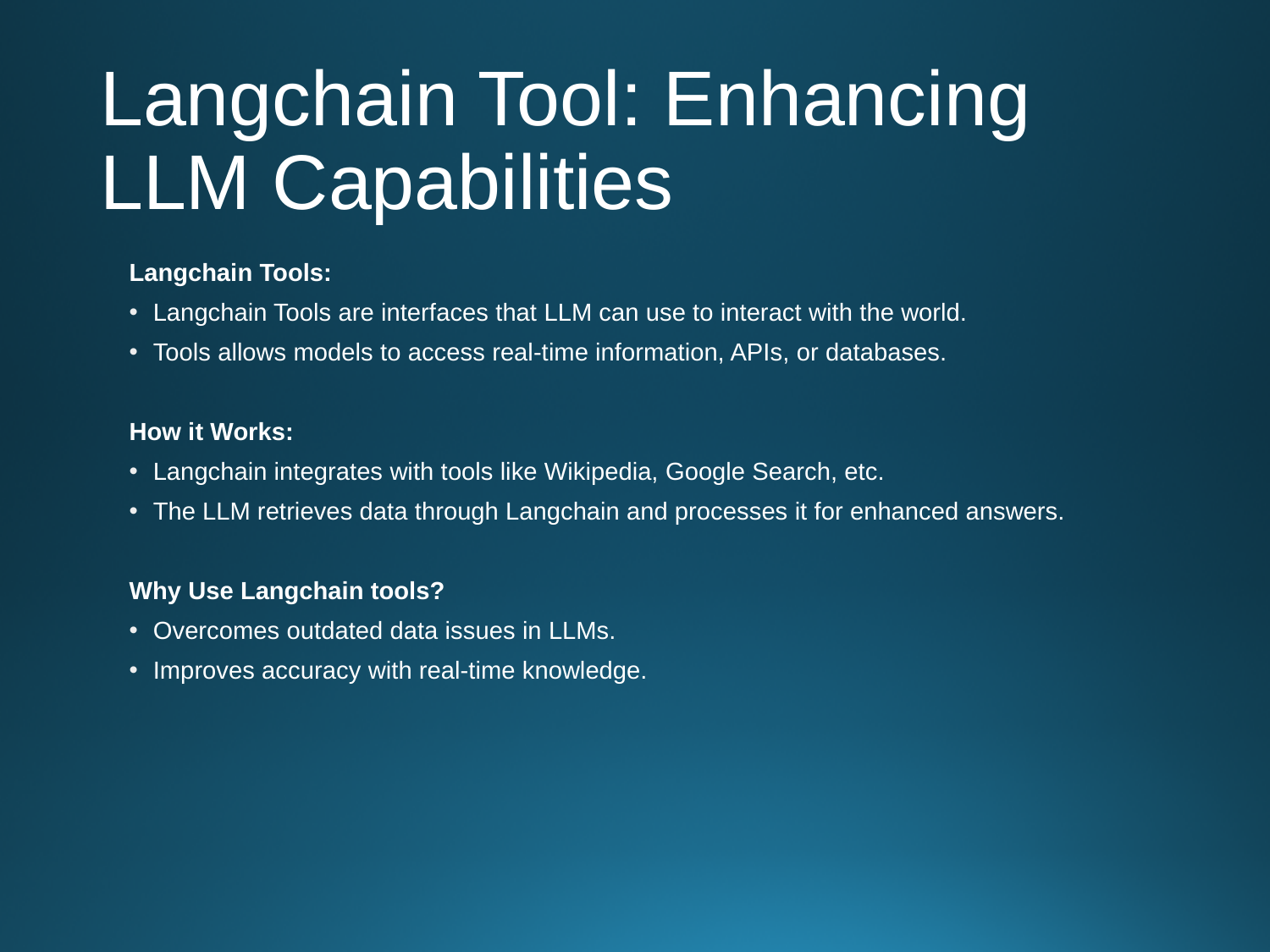

# Langchain Tool: Enhancing LLM Capabilities
Langchain Tools:
Langchain Tools are interfaces that LLM can use to interact with the world.
Tools allows models to access real-time information, APIs, or databases.

How it Works:
Langchain integrates with tools like Wikipedia, Google Search, etc.
The LLM retrieves data through Langchain and processes it for enhanced answers.

Why Use Langchain tools?
Overcomes outdated data issues in LLMs.
Improves accuracy with real-time knowledge.